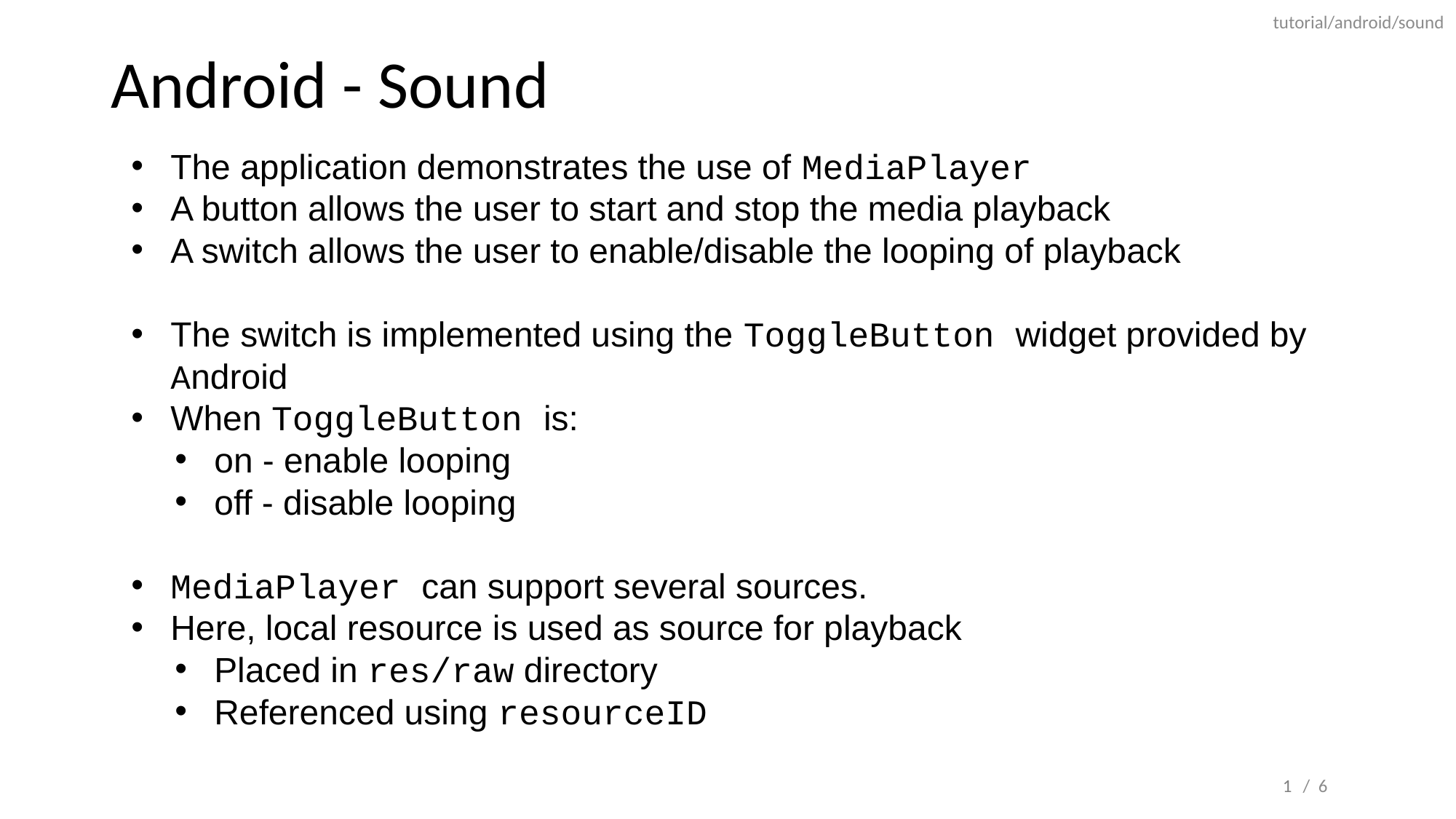

tutorial/android/sound
# Android - Sound
The application demonstrates the use of MediaPlayer
A button allows the user to start and stop the media playback
A switch allows the user to enable/disable the looping of playback

The switch is implemented using the ToggleButton widget provided by Android
When ToggleButton is:
on - enable looping
off - disable looping

MediaPlayer can support several sources.
Here, local resource is used as source for playback
Placed in res/raw directory
Referenced using resourceID

1
/  6